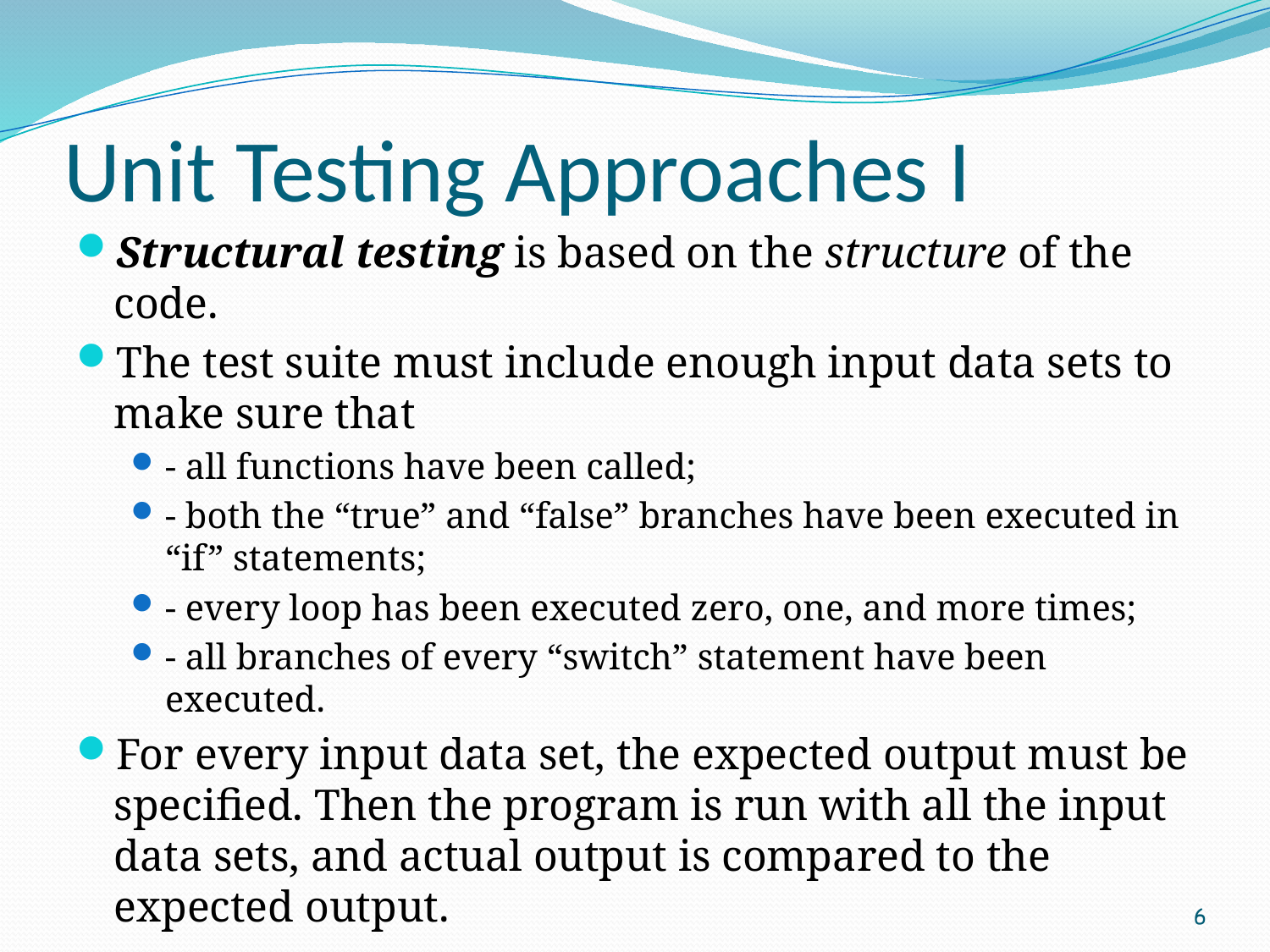

# Unit Testing Approaches I
Structural testing is based on the structure of the code.
The test suite must include enough input data sets to make sure that
- all functions have been called;
- both the “true” and “false” branches have been executed in “if” statements;
- every loop has been executed zero, one, and more times;
- all branches of every “switch” statement have been executed.
For every input data set, the expected output must be specified. Then the program is run with all the input data sets, and actual output is compared to the expected output.
6